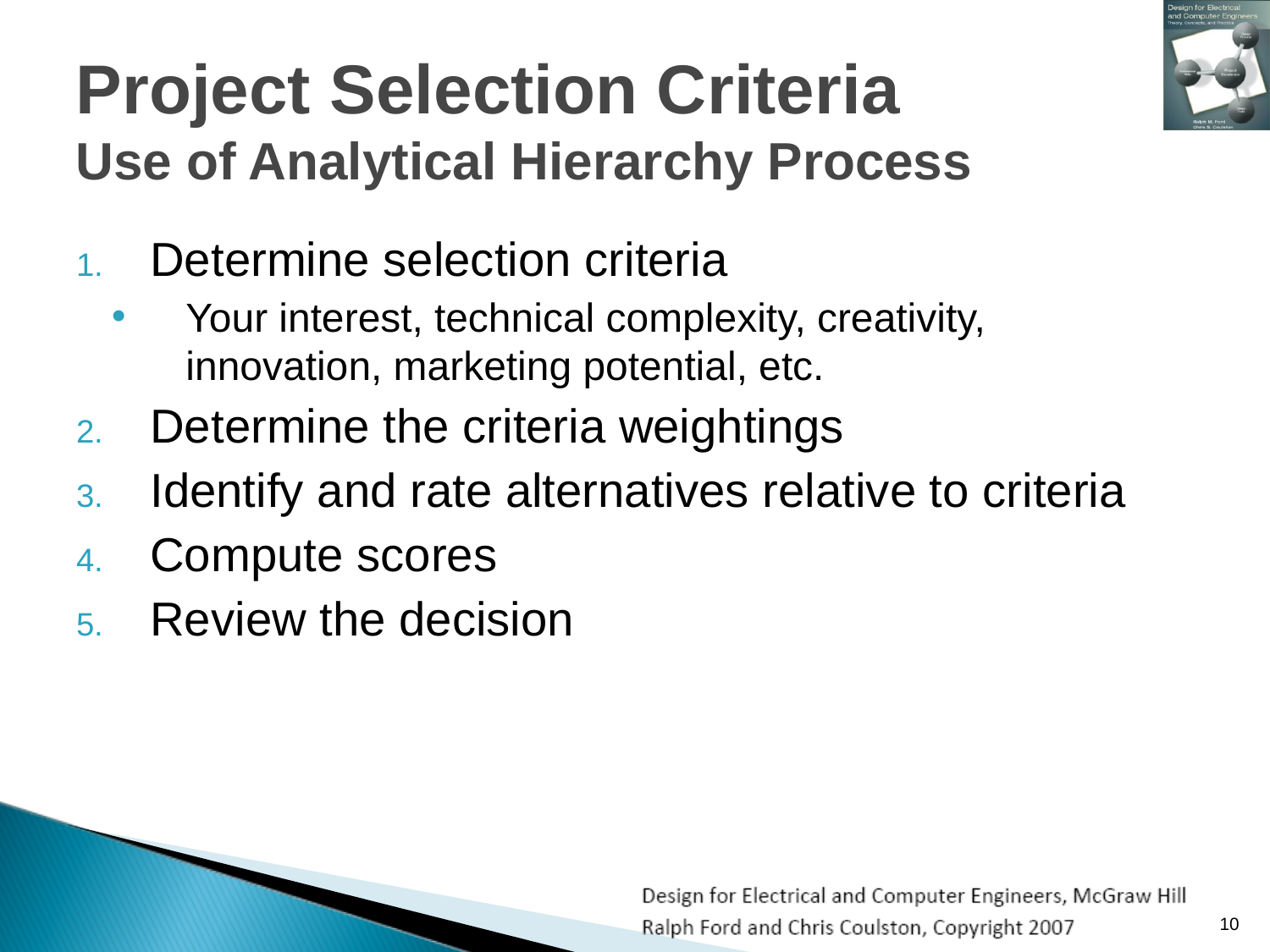

# Project Selection Criteria Use of Analytical Hierarchy Process
Determine selection criteria
Your interest, technical complexity, creativity, innovation, marketing potential, etc.
Determine the criteria weightings
Identify and rate alternatives relative to criteria
Compute scores
Review the decision
10